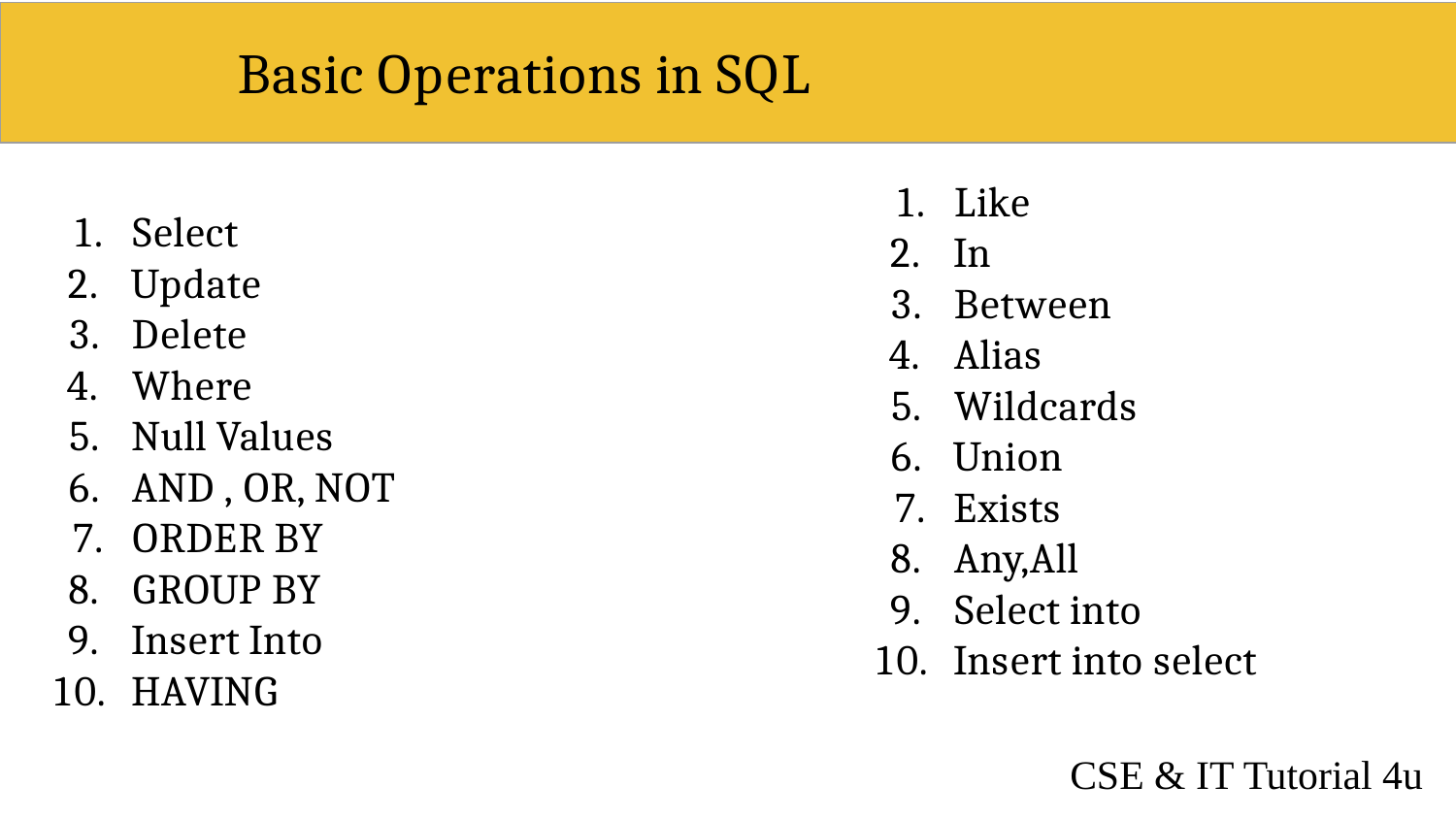

# Basic Operations in SQL
Like
In
Between
Alias
Wildcards
Union
Exists
Any,All
Select into
Insert into select

CSE & IT Tutorial 4u
Select
Update
Delete
Where
Null Values
AND , OR, NOT
ORDER BY
GROUP BY
Insert Into
HAVING